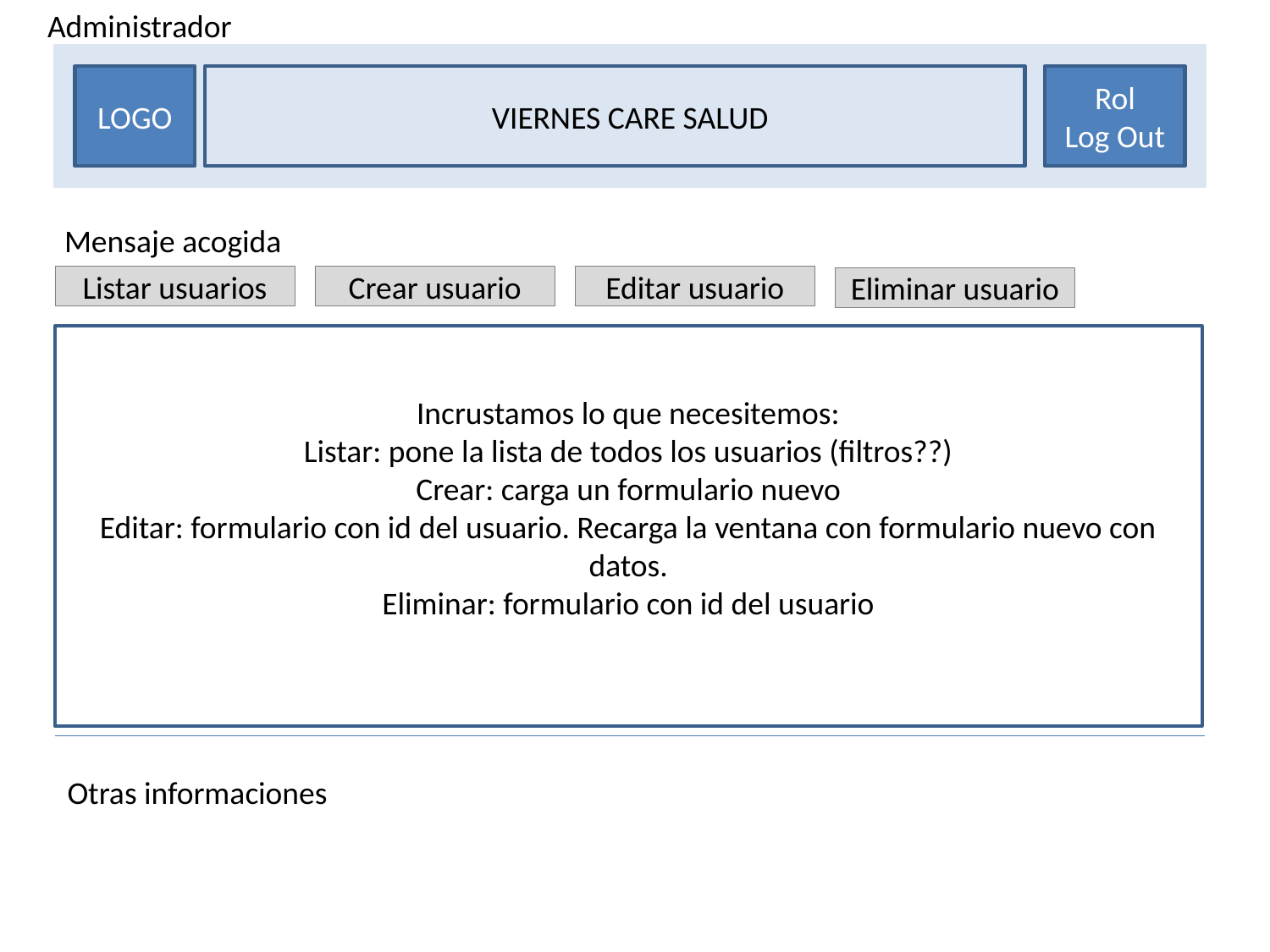

Administrador
VIERNES CARE SALUD
LOGO

Rol
Log Out
Mensaje acogida
Listar usuarios
Crear usuario
Editar usuario
Eliminar usuario
Incrustamos lo que necesitemos:
Listar: pone la lista de todos los usuarios (filtros??)
Crear: carga un formulario nuevo
Editar: formulario con id del usuario. Recarga la ventana con formulario nuevo con datos.
Eliminar: formulario con id del usuario

Otras informaciones